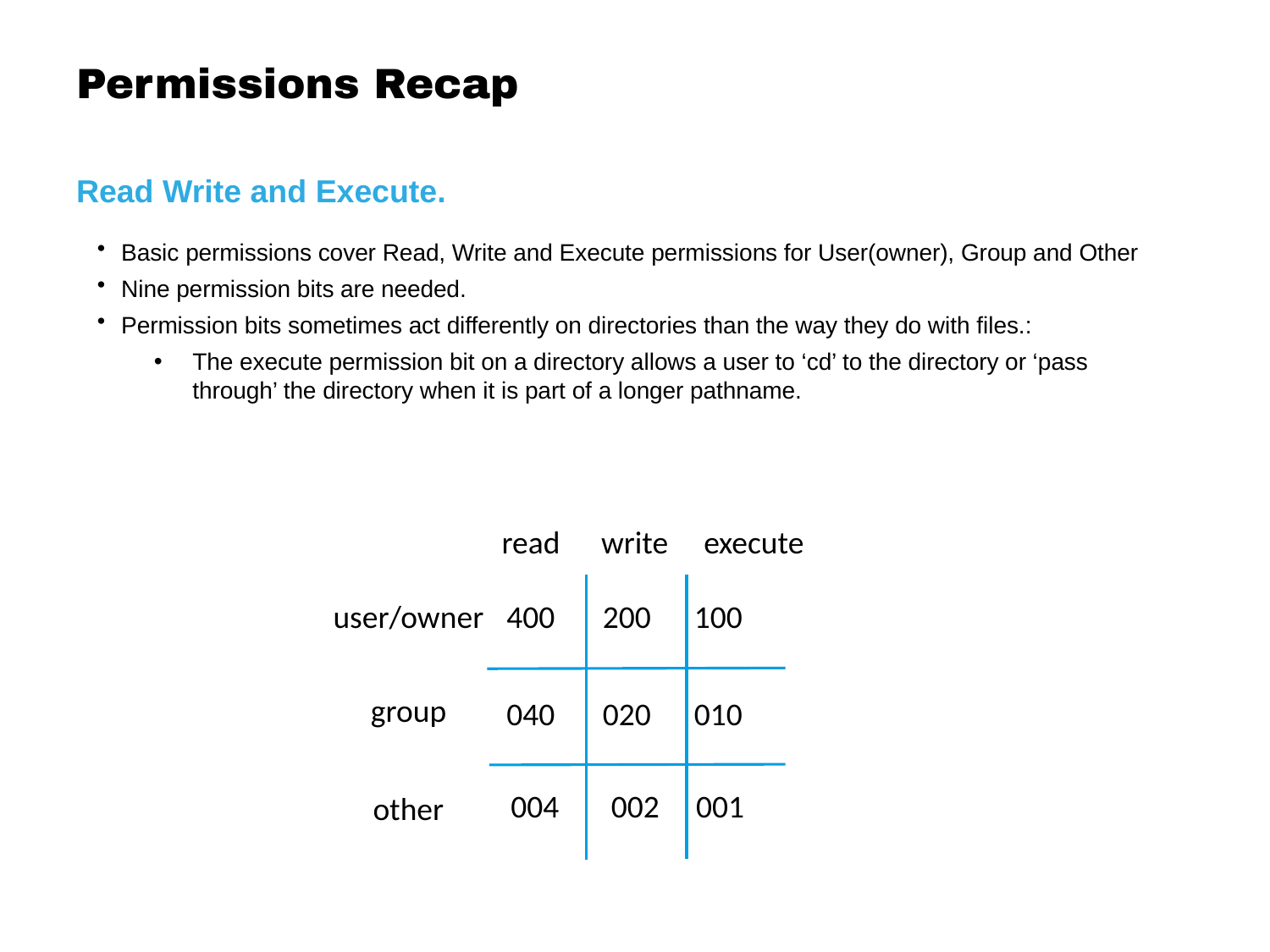

# Permissions Recap
Read Write and Execute.
Basic permissions cover Read, Write and Execute permissions for User(owner), Group and Other
Nine permission bits are needed.
Permission bits sometimes act differently on directories than the way they do with files.:
The execute permission bit on a directory allows a user to ‘cd’ to the directory or ‘pass through’ the directory when it is part of a longer pathname.
execute
read
write
100
user/owner
400
200
group
010
040
020
004
002
001
other